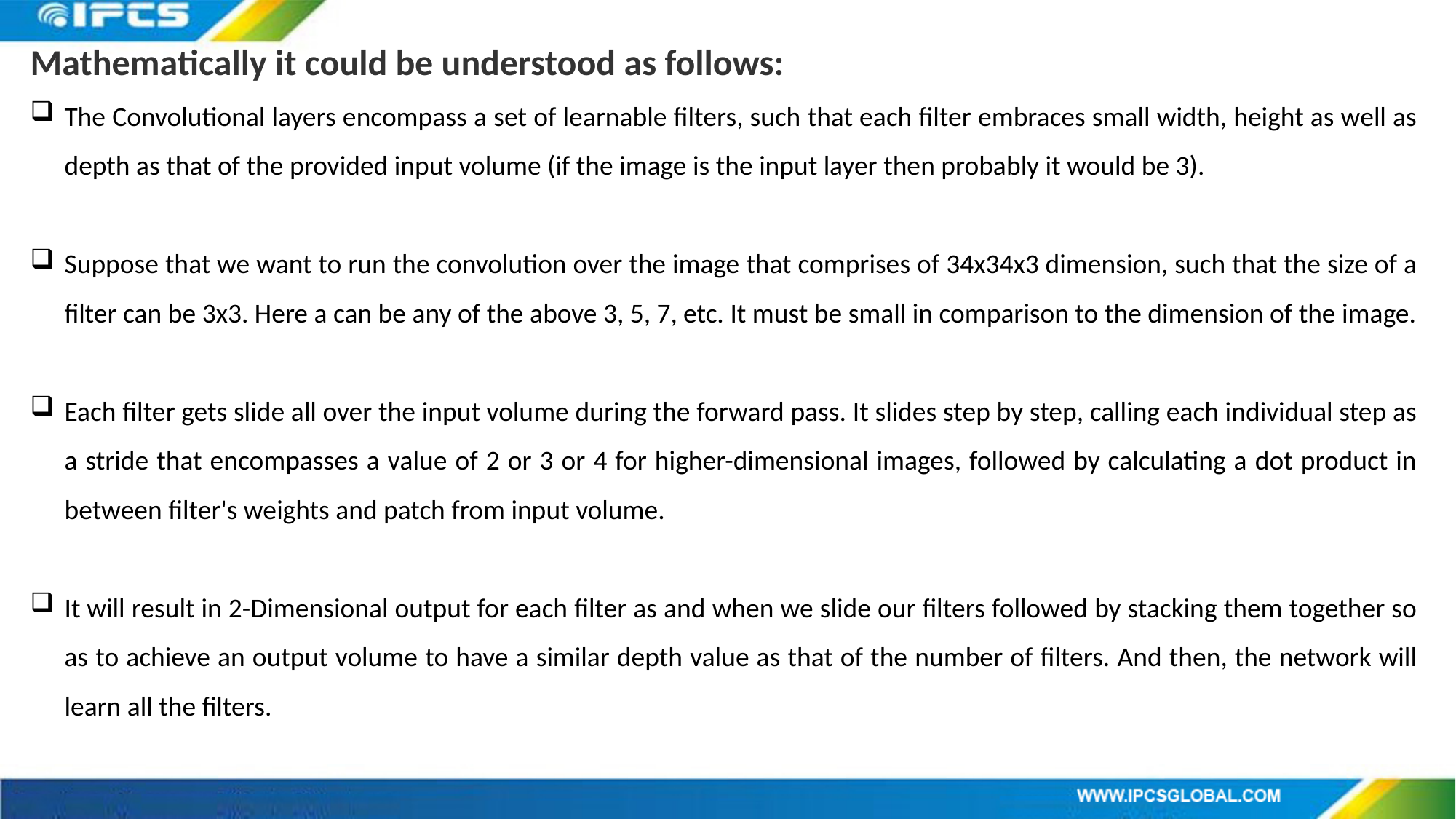

Mathematically it could be understood as follows:
The Convolutional layers encompass a set of learnable filters, such that each filter embraces small width, height as well as depth as that of the provided input volume (if the image is the input layer then probably it would be 3).

Suppose that we want to run the convolution over the image that comprises of 34x34x3 dimension, such that the size of a filter can be 3x3. Here a can be any of the above 3, 5, 7, etc. It must be small in comparison to the dimension of the image.

Each filter gets slide all over the input volume during the forward pass. It slides step by step, calling each individual step as a stride that encompasses a value of 2 or 3 or 4 for higher-dimensional images, followed by calculating a dot product in between filter's weights and patch from input volume.

It will result in 2-Dimensional output for each filter as and when we slide our filters followed by stacking them together so as to achieve an output volume to have a similar depth value as that of the number of filters. And then, the network will learn all the filters.